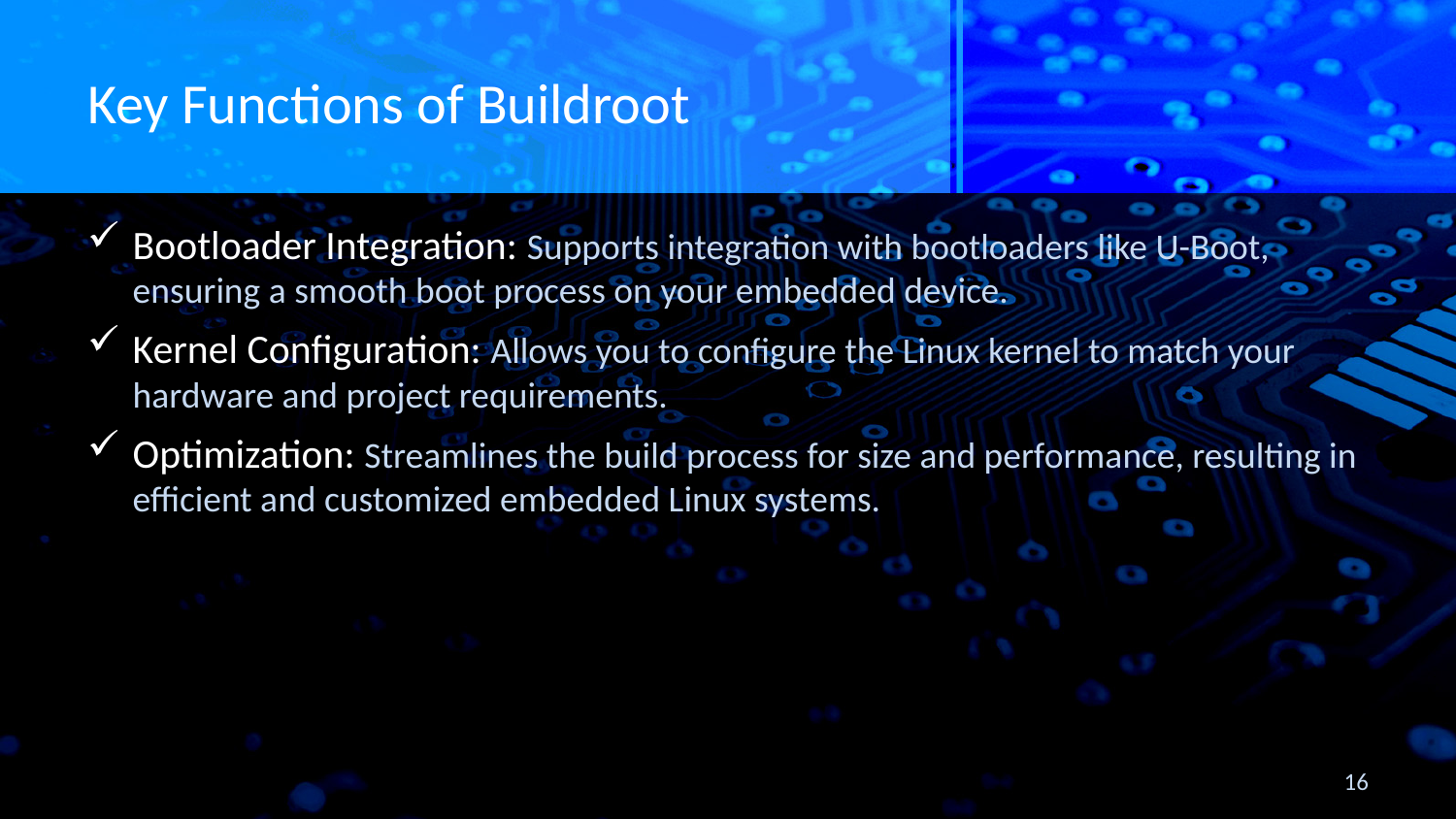

# Key Functions of Buildroot
Bootloader Integration: Supports integration with bootloaders like U-Boot, ensuring a smooth boot process on your embedded device.
Kernel Configuration: Allows you to configure the Linux kernel to match your hardware and project requirements.
Optimization: Streamlines the build process for size and performance, resulting in efficient and customized embedded Linux systems.
16